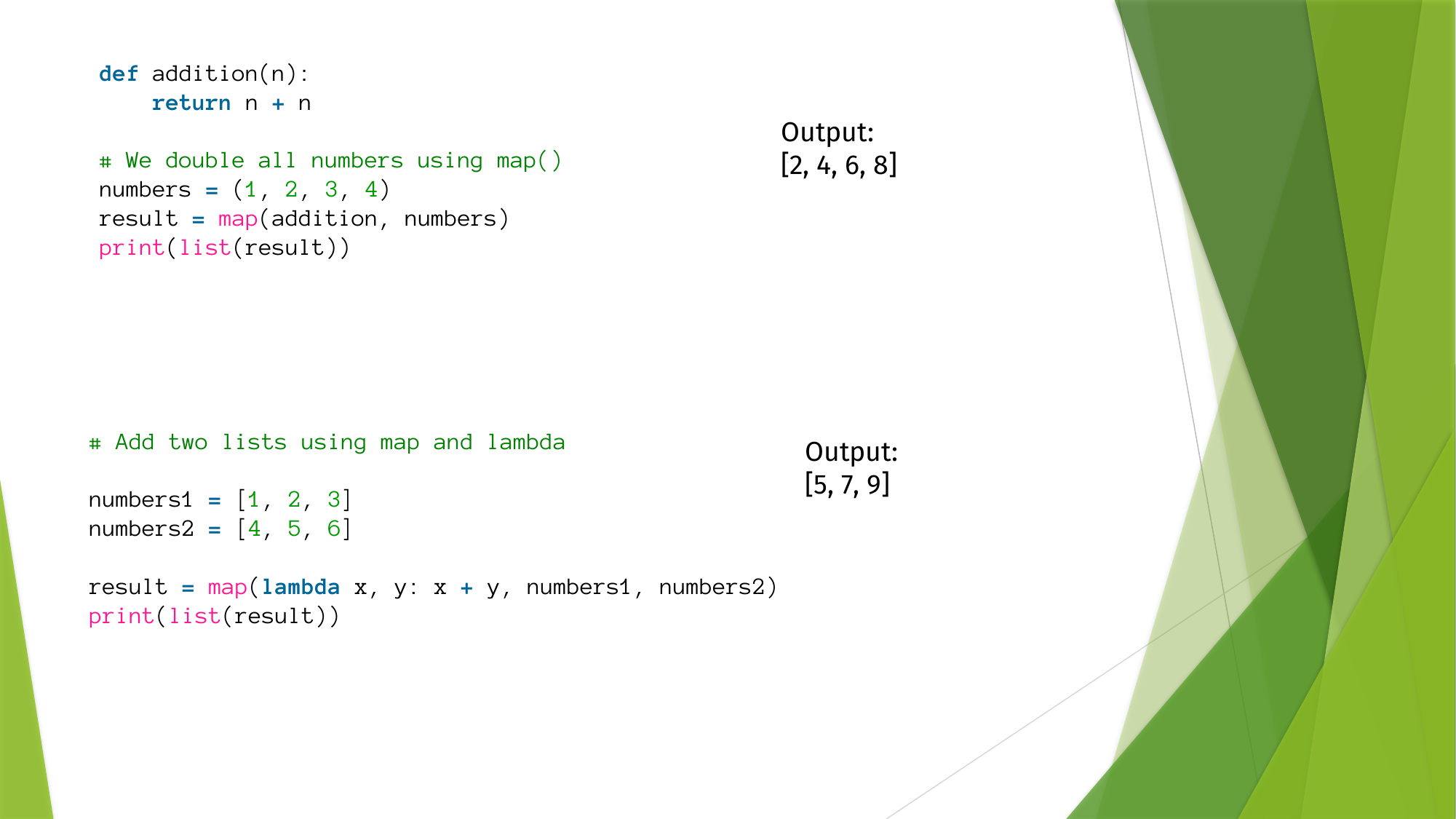

def addition(n):
    return n + n

# We double all numbers using map()
numbers = (1, 2, 3, 4)
result = map(addition, numbers)
print(list(result))
Output:
[2, 4, 6, 8]
# Add two lists using map and lambda

numbers1 = [1, 2, 3]
numbers2 = [4, 5, 6]

result = map(lambda x, y: x + y, numbers1, numbers2)
print(list(result))
Output:
[5, 7, 9]